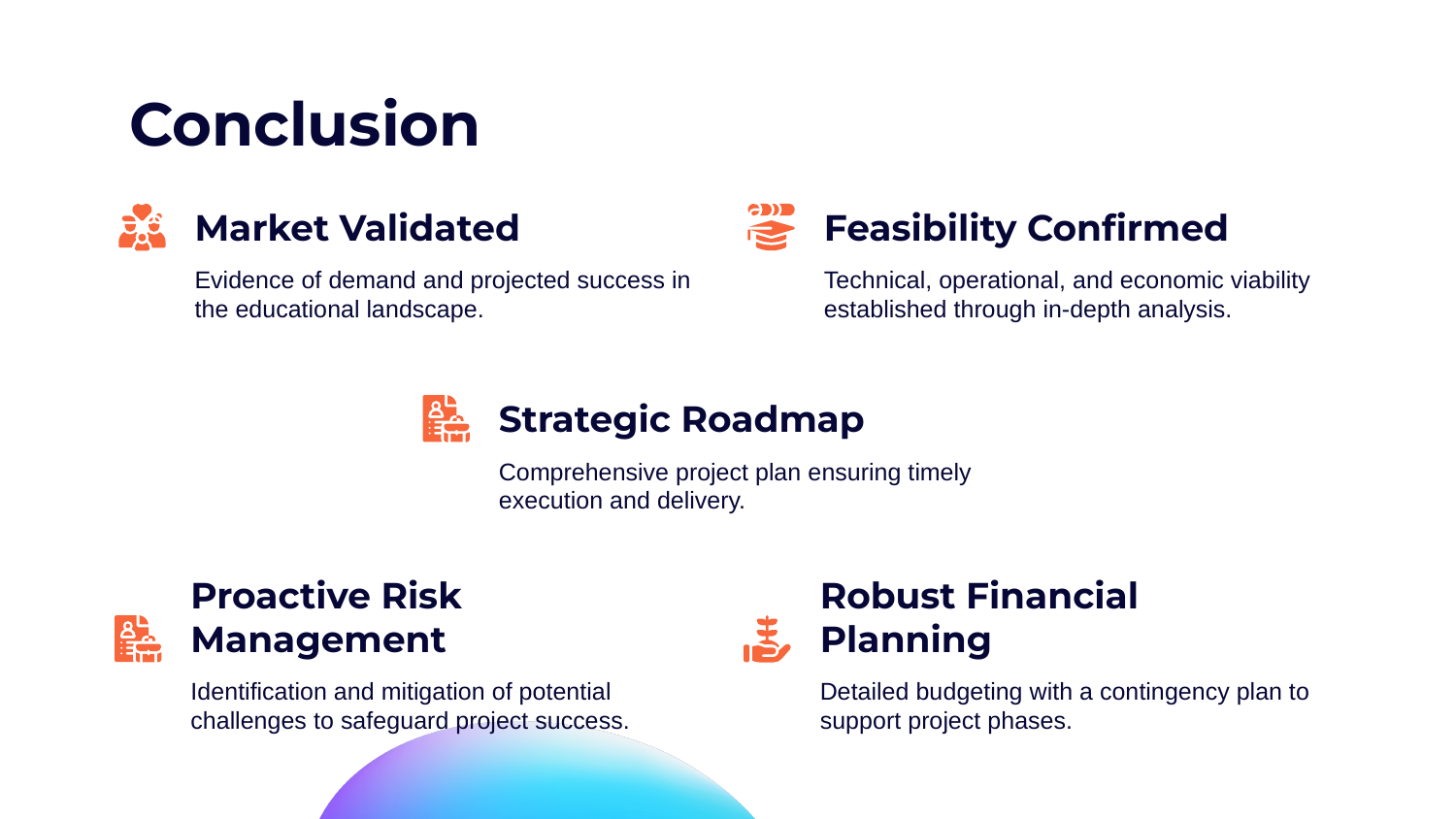

# Conclusion
Market Validated
Feasibility Confirmed

Evidence of demand and projected success in the educational landscape.
Technical, operational, and economic viability established through in-depth analysis.
Strategic Roadmap

Comprehensive project plan ensuring timely execution and delivery.
Proactive Risk Management
Robust Financial Planning

Identification and mitigation of potential challenges to safeguard project success.
Detailed budgeting with a contingency plan to support project phases.